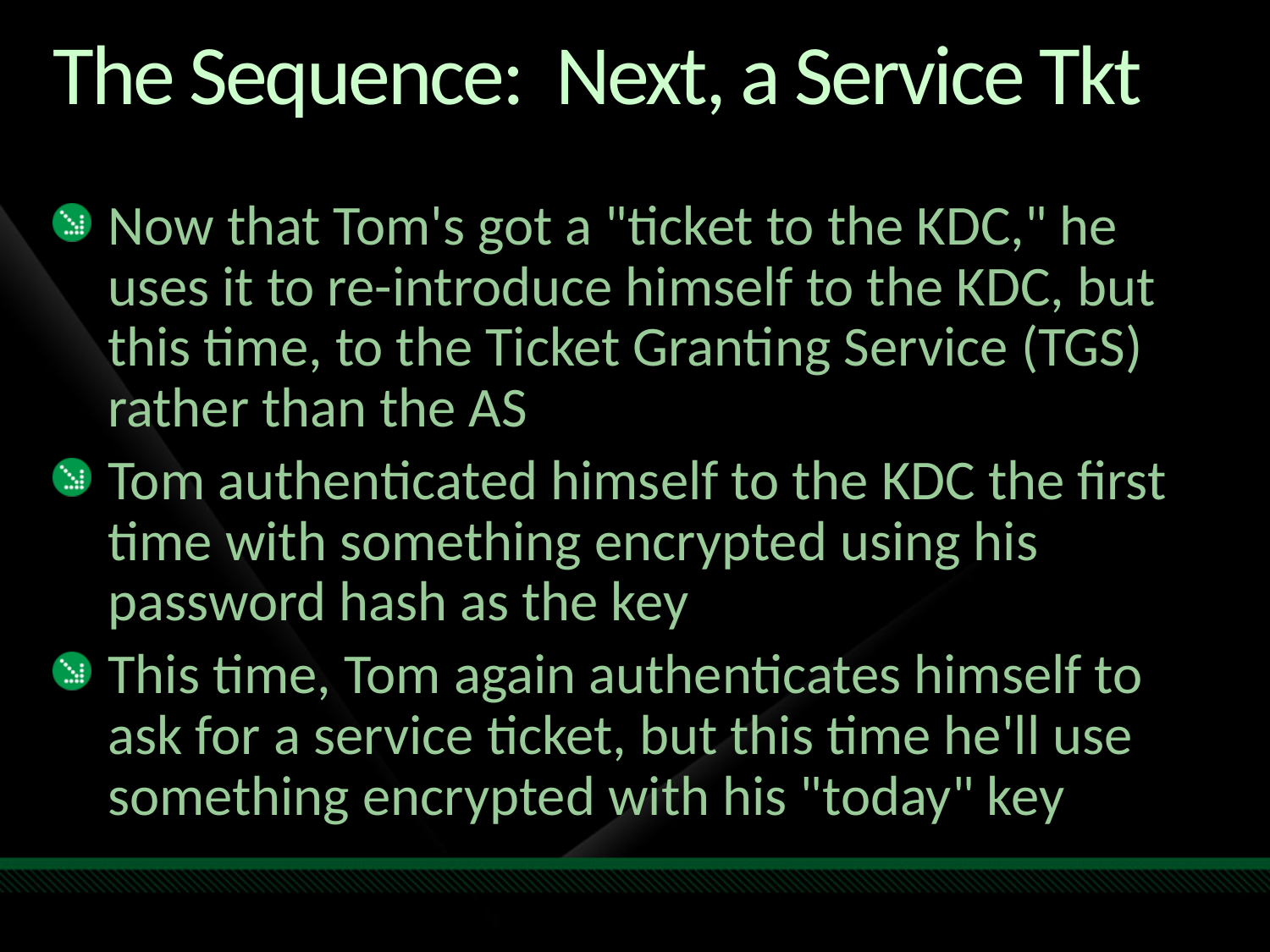

# The Sequence:  Next, a Service Tkt
Now that Tom's got a "ticket to the KDC," he uses it to re-introduce himself to the KDC, but this time, to the Ticket Granting Service (TGS) rather than the AS
Tom authenticated himself to the KDC the first time with something encrypted using his password hash as the key
This time, Tom again authenticates himself to ask for a service ticket, but this time he'll use something encrypted with his "today" key